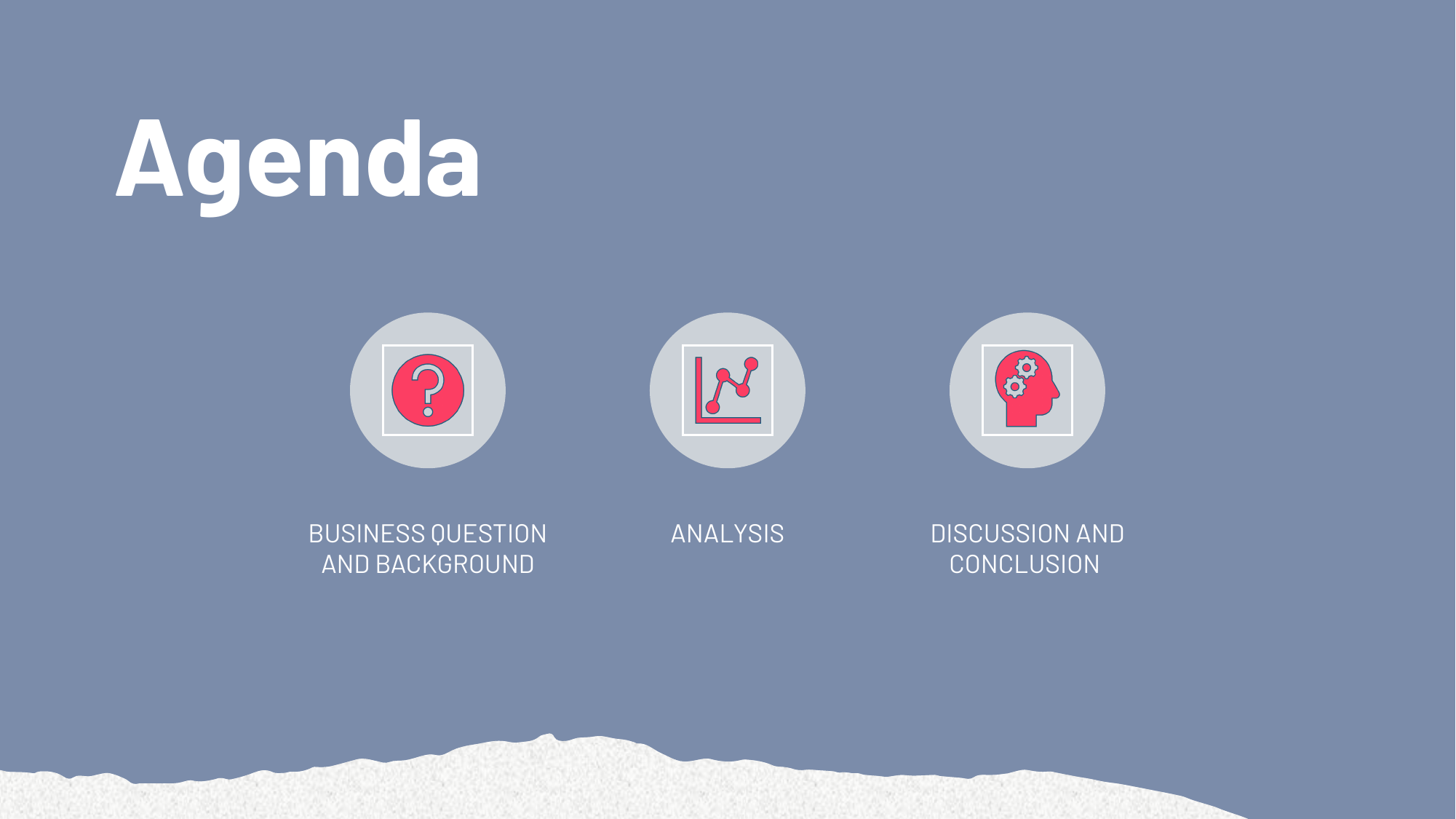

# Agenda
Business Question and Background
Analysis
Discussion and Conclusion